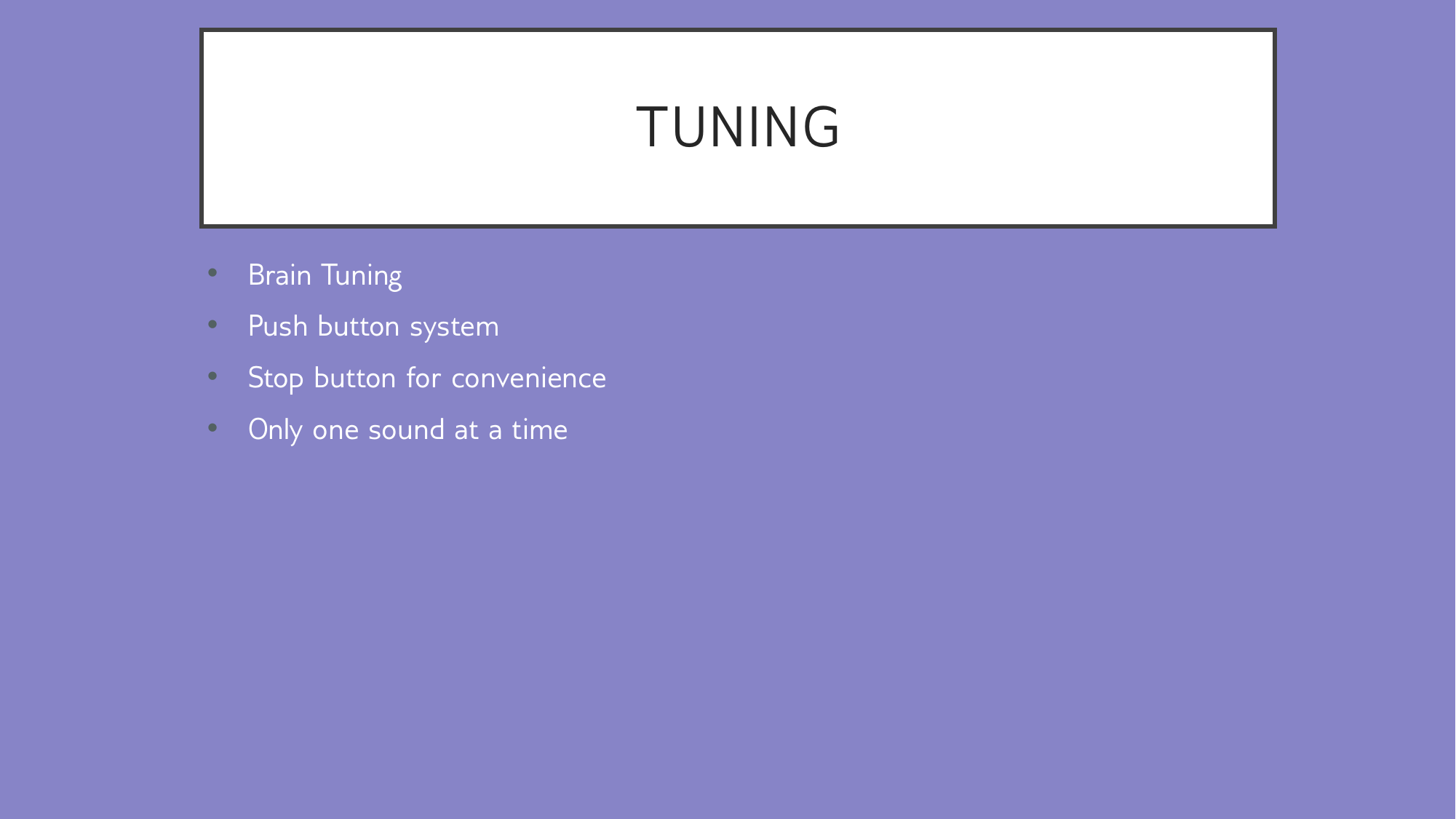

# Tuning
Brain Tuning
Push button system
Stop button for convenience
Only one sound at a time